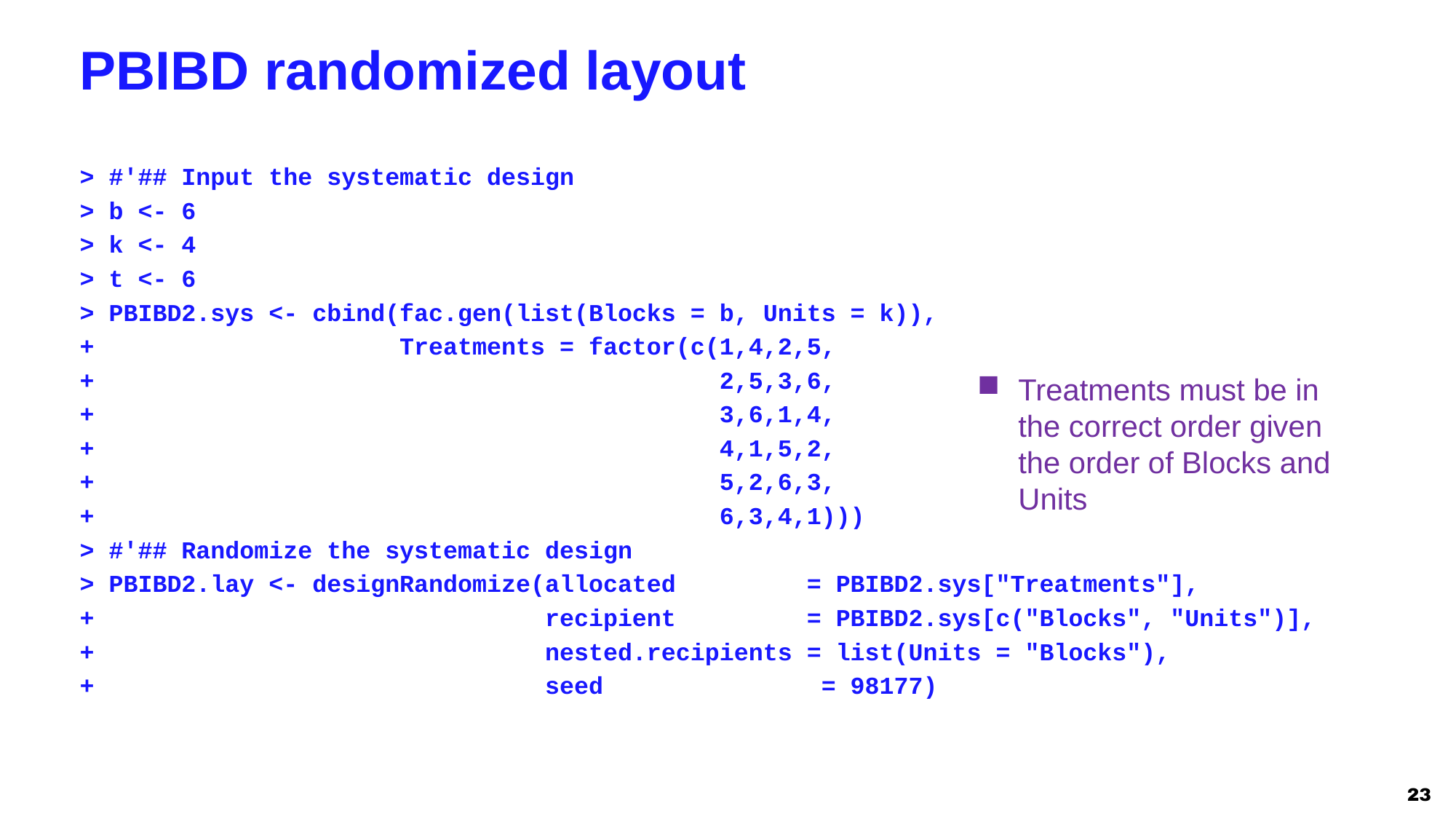

# PBIBD randomized layout
> #'## Input the systematic design
> b <- 6
> k <- 4
> t <- 6
> PBIBD2.sys <- cbind(fac.gen(list(Blocks = b, Units = k)),
+                     Treatments = factor(c(1,4,2,5,
+                                           2,5,3,6,
+                                           3,6,1,4,
+                                           4,1,5,2,
+                                           5,2,6,3,
+                                           6,3,4,1)))
> #'## Randomize the systematic design
> PBIBD2.lay <- designRandomize(allocated         = PBIBD2.sys["Treatments"],
+                               recipient         = PBIBD2.sys[c("Blocks", "Units")],
+                               nested.recipients = list(Units = "Blocks"),
+                               seed               = 98177)
Treatments must be in the correct order given the order of Blocks and Units
23